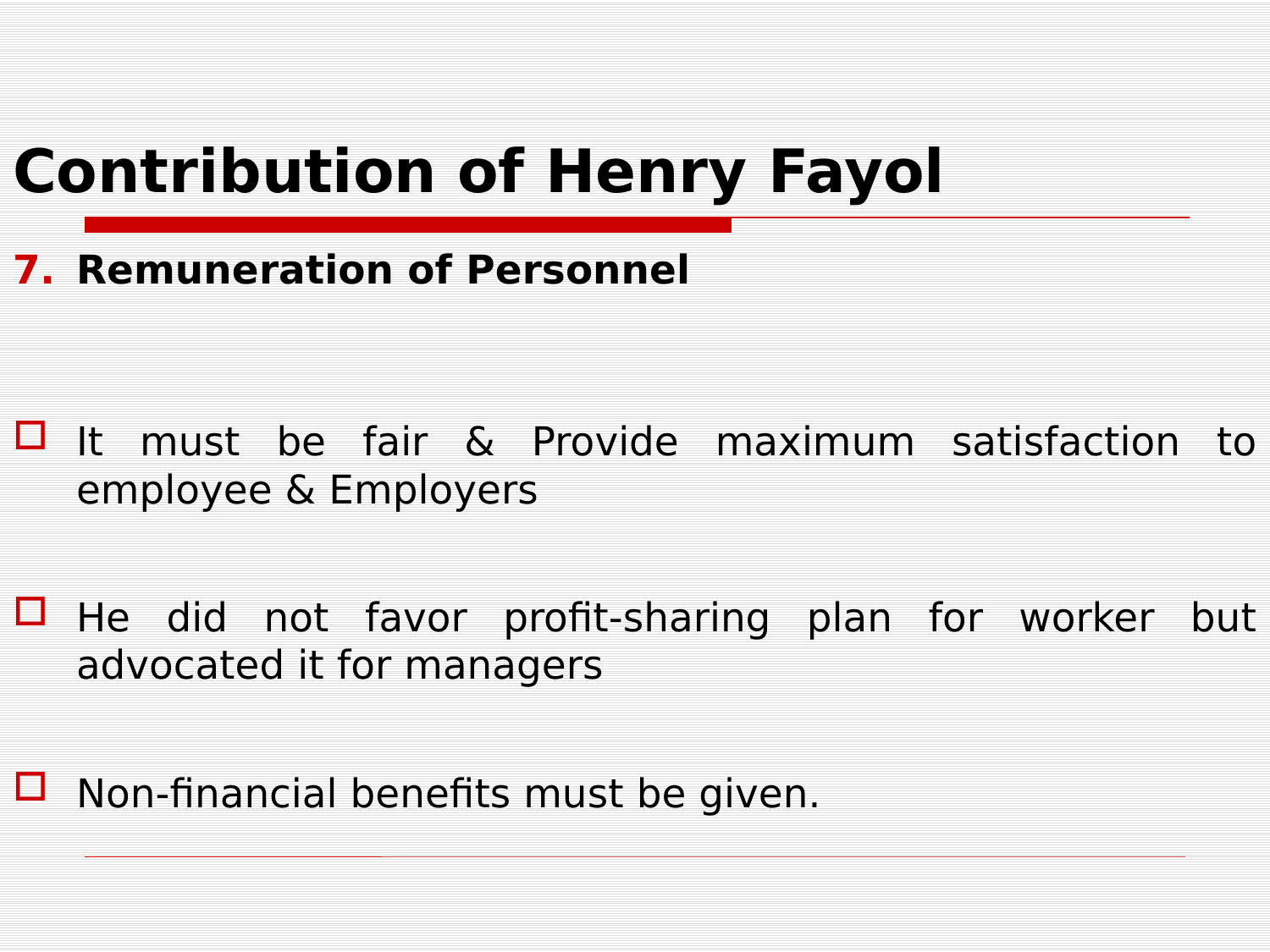

# Contribution of Henry Fayol
Remuneration of Personnel

It must be fair & Provide maximum satisfaction to employee & Employers

He did not favor profit-sharing plan for worker but advocated it for managers

Non-financial benefits must be given.